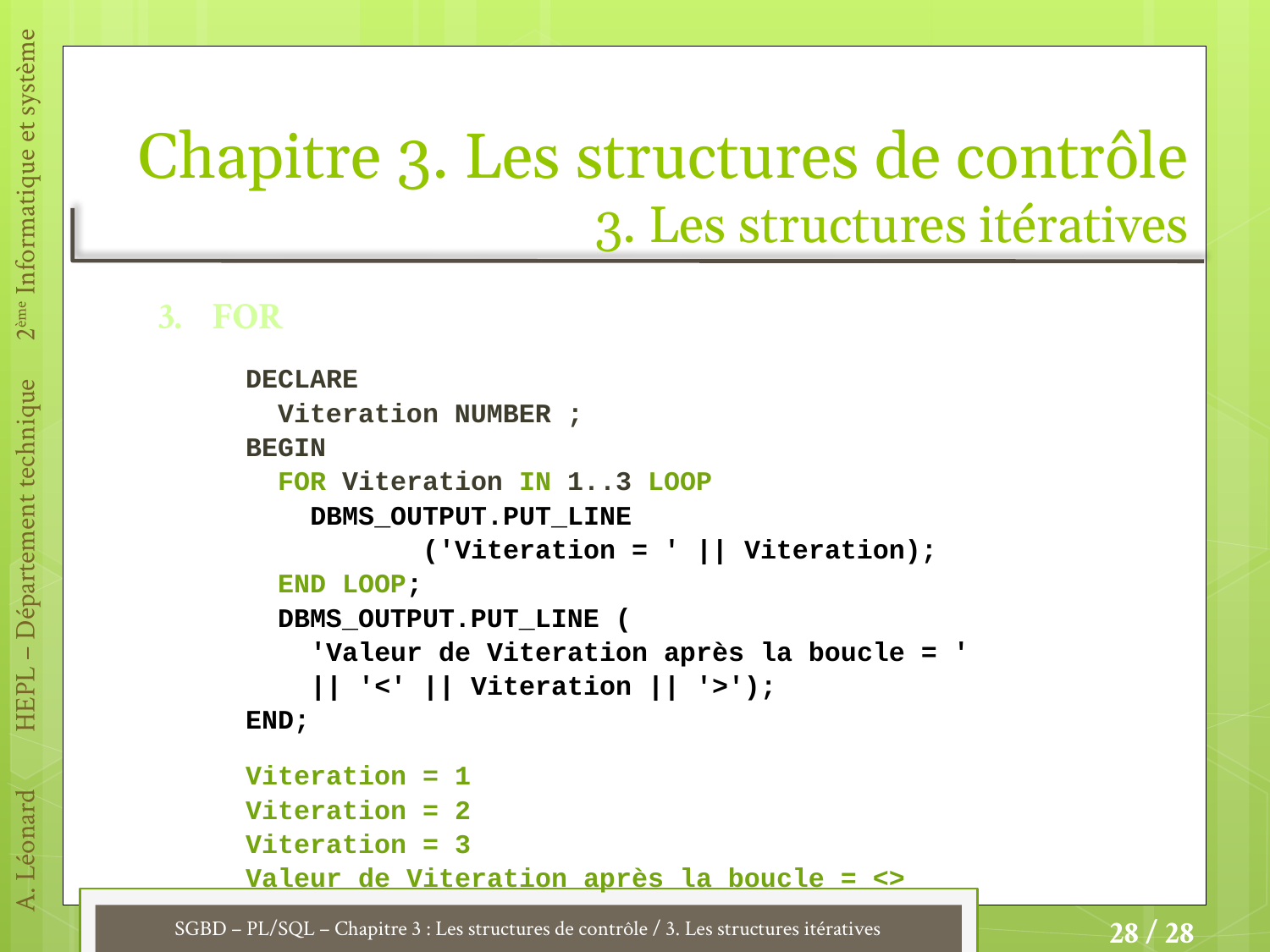

# Chapitre 3. Les structures de contrôle 3. Les structures itératives
3.    FOR

DECLARE
  Viteration NUMBER ;
BEGIN
  FOR Viteration IN 1..3 LOOP
    DBMS_OUTPUT.PUT_LINE
           ('Viteration = ' || Viteration);
  END LOOP;
  DBMS_OUTPUT.PUT_LINE (
    'Valeur de Viteration après la boucle = '
    || '<' || Viteration || '>');
END;

Viteration = 1
Viteration = 2
Viteration = 3
Valeur de Viteration après la boucle = <>
SGBD – PL/SQL – Chapitre 3 : Les structures de contrôle / 3. Les structures itératives